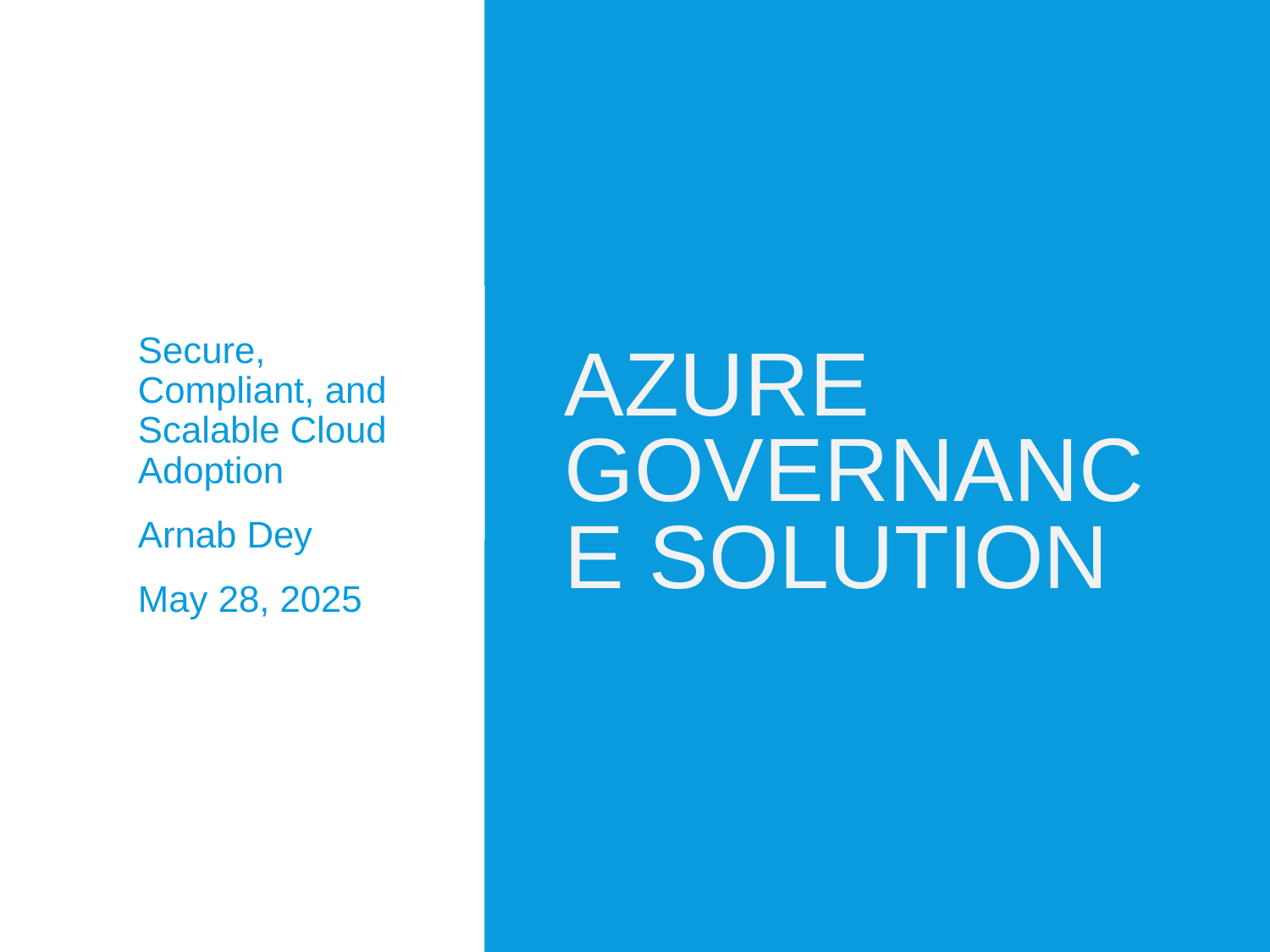

# Azure Governance Solution
Secure, Compliant, and Scalable Cloud Adoption
Arnab Dey
May 28, 2025